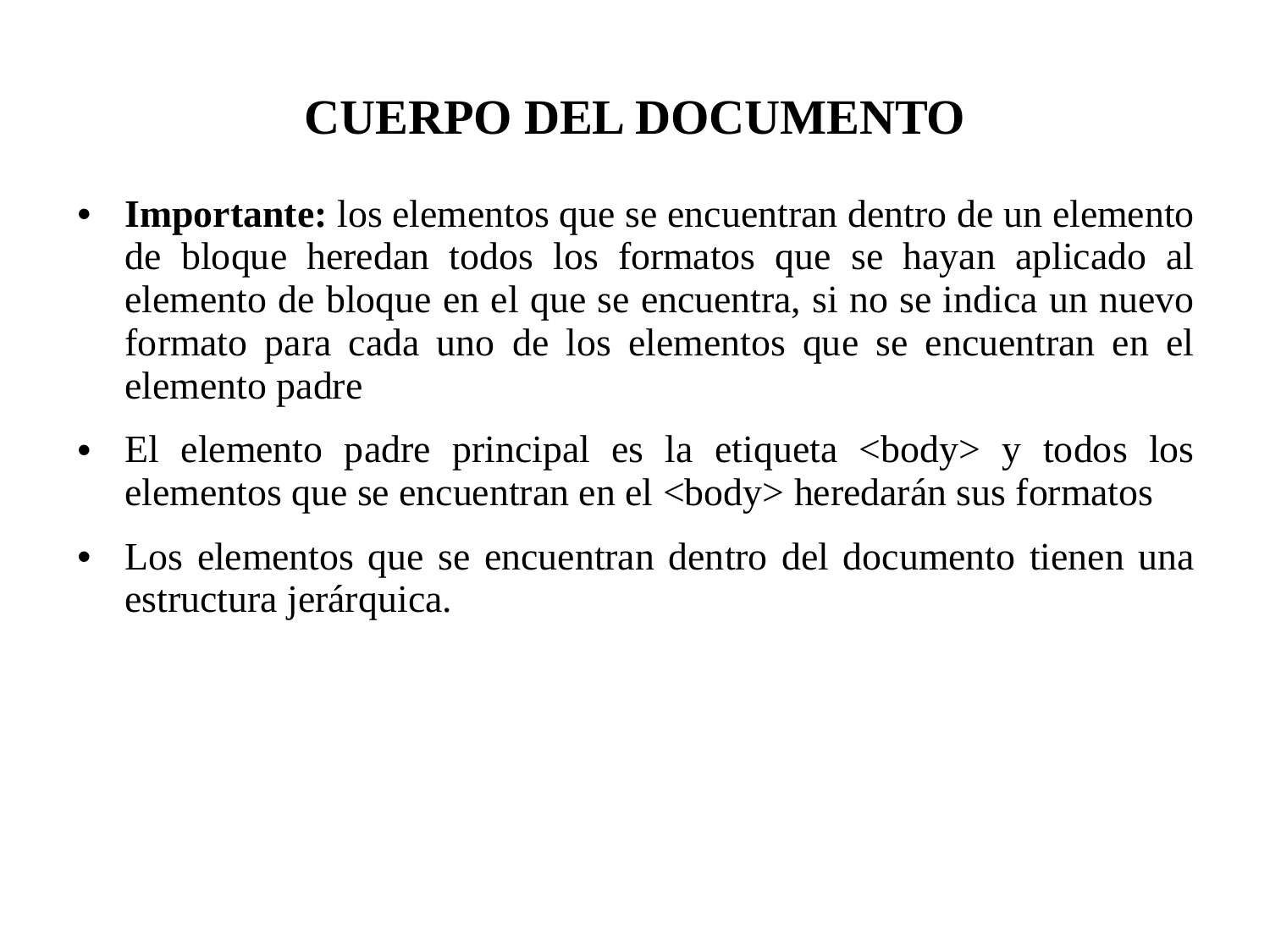

CUERPO DEL DOCUMENTO
Importante: los elementos que se encuentran dentro de un elemento de bloque heredan todos los formatos que se hayan aplicado al elemento de bloque en el que se encuentra, si no se indica un nuevo formato para cada uno de los elementos que se encuentran en el elemento padre
El elemento padre principal es la etiqueta <body> y todos los elementos que se encuentran en el <body> heredarán sus formatos
Los elementos que se encuentran dentro del documento tienen una estructura jerárquica.